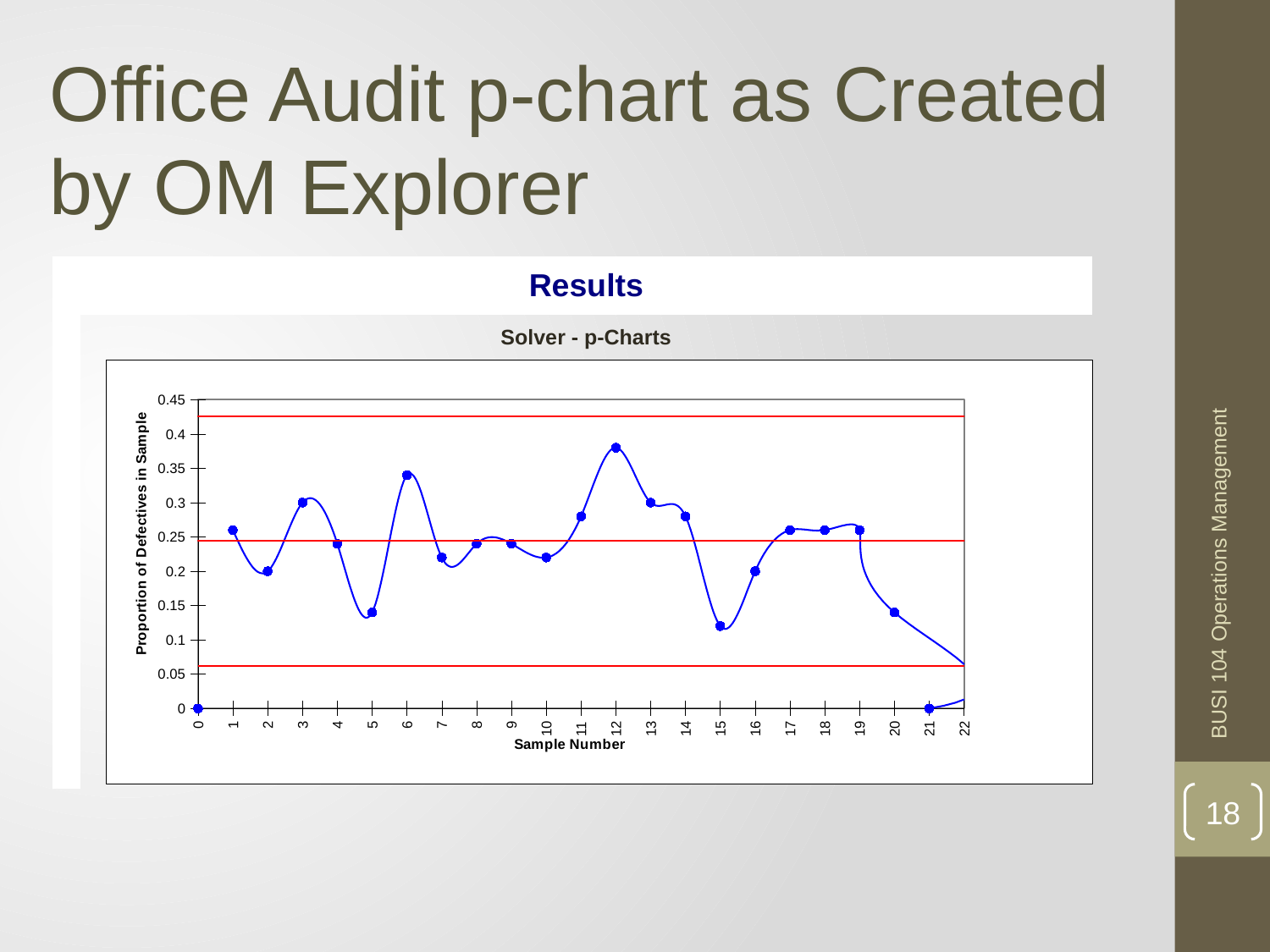

Office Audit p-chart as Created by OM Explorer
|  |  |  |  |  |  |  |  |
| --- | --- | --- | --- | --- | --- | --- | --- |
|  | Results |  |  |  |  |  |  |
|  | Solver - p-Charts |  |  |  |  |  |  |
|  |  |  |  |  |  |  |  |
|  |  |  |  |  |  |  |  |
|  |  |  |  |  |  |  |  |
|  |  |  |  |  |  |  |  |
|  |  |  |  |  |  |  |  |
|  |  |  |  |  |  |  |  |
|  |  |  |  |  |  |  |  |
|  |  |  |  |  |  |  |  |
|  |  |  |  |  |  |  |  |
|  |  |  |  |  |  |  |  |
|  |  |  |  |  |  |  |  |
|  |  |  |  |  |  |  |  |
|  |  |  |  |  |  |  |  |
|  |  |  |  |  |  |  |  |
|  |  |  |  |  |  |  |  |
|  |  |  |  |  |  |  |  |
|  |  |  |  |  |  |  |  |
|  |  |  |  |  |  |  |  |

### Chart

| Category |  |  |  |  |
|---|---|---|---|---|
BUSI 104 Operations Management
18